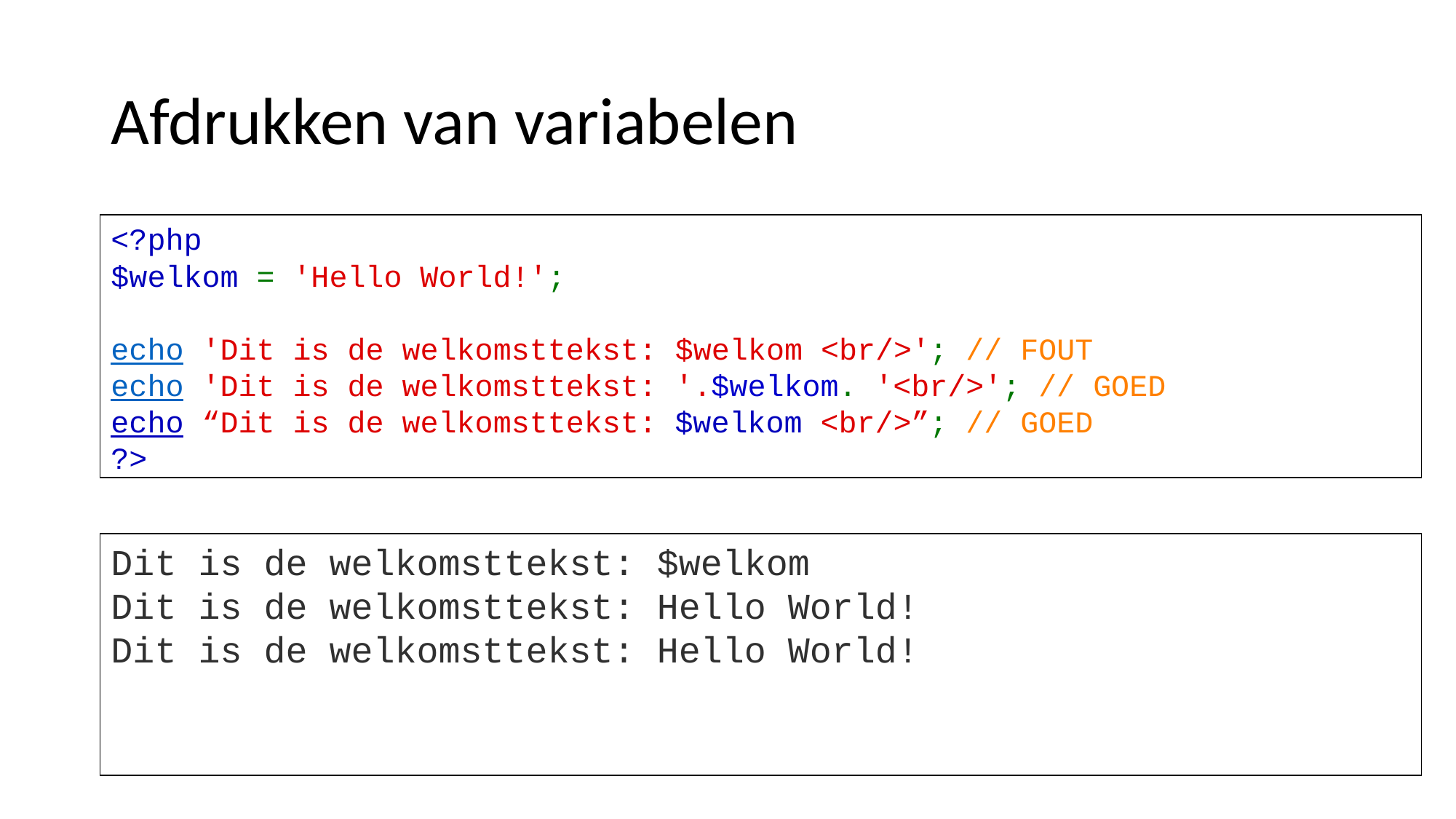

# Afdrukken van variabelen
<?php
$welkom = 'Hello World!';
echo 'Dit is de welkomsttekst: $welkom <br/>'; // FOUT
echo 'Dit is de welkomsttekst: '.$welkom. '<br/>'; // GOED
echo “Dit is de welkomsttekst: $welkom <br/>”; // GOED
?>
Dit is de welkomsttekst: $welkom
Dit is de welkomsttekst: Hello World!
Dit is de welkomsttekst: Hello World!